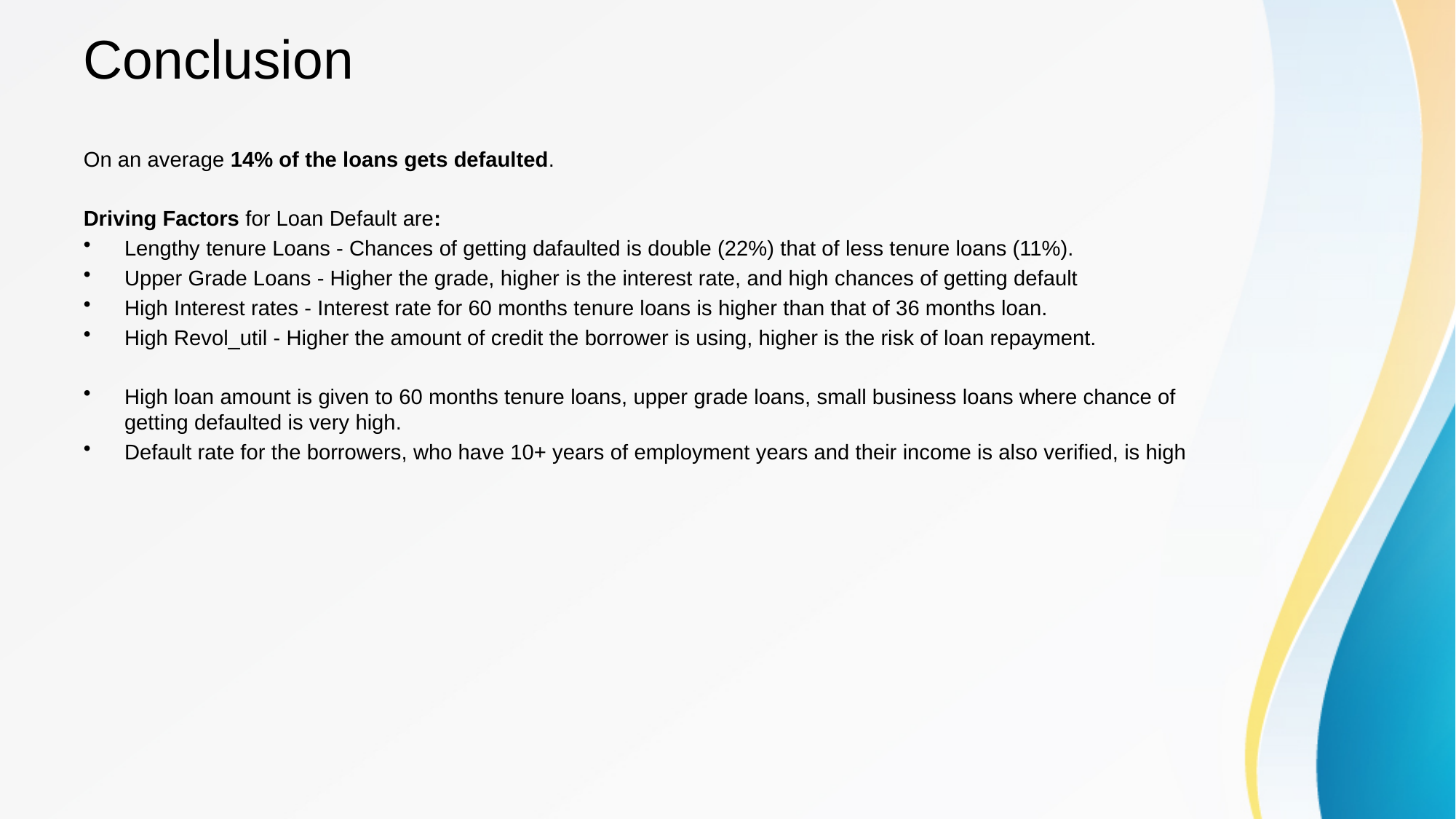

# Conclusion
On an average 14% of the loans gets defaulted.

Driving Factors for Loan Default are:
Lengthy tenure Loans - Chances of getting dafaulted is double (22%) that of less tenure loans (11%).
Upper Grade Loans - Higher the grade, higher is the interest rate, and high chances of getting default
High Interest rates - Interest rate for 60 months tenure loans is higher than that of 36 months loan.
High Revol_util - Higher the amount of credit the borrower is using, higher is the risk of loan repayment.

High loan amount is given to 60 months tenure loans, upper grade loans, small business loans where chance of getting defaulted is very high.
Default rate for the borrowers, who have 10+ years of employment years and their income is also verified, is high